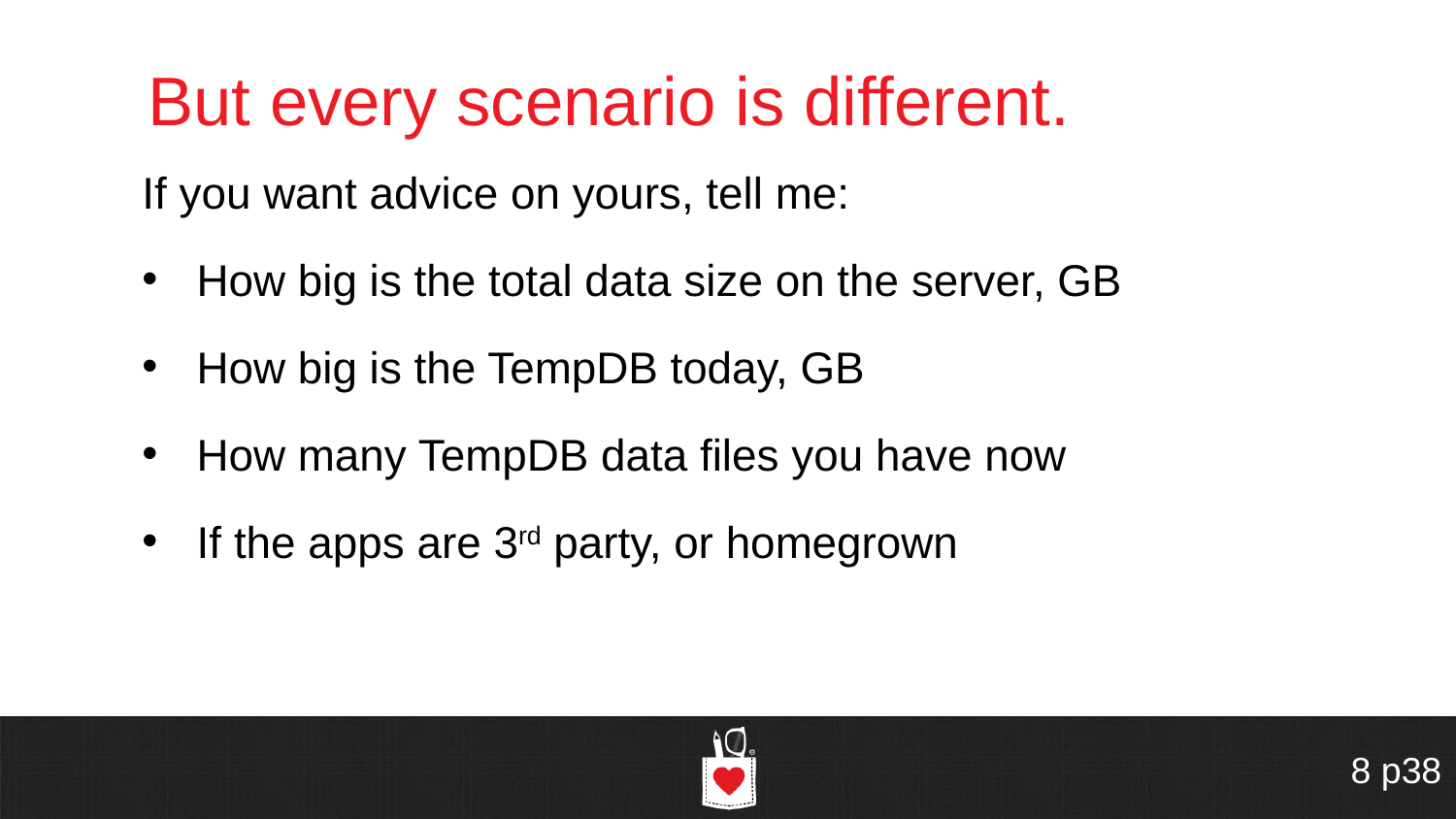

# But every scenario is different.
If you want advice on yours, tell me:
How big is the total data size on the server, GB
How big is the TempDB today, GB
How many TempDB data files you have now
If the apps are 3rd party, or homegrown